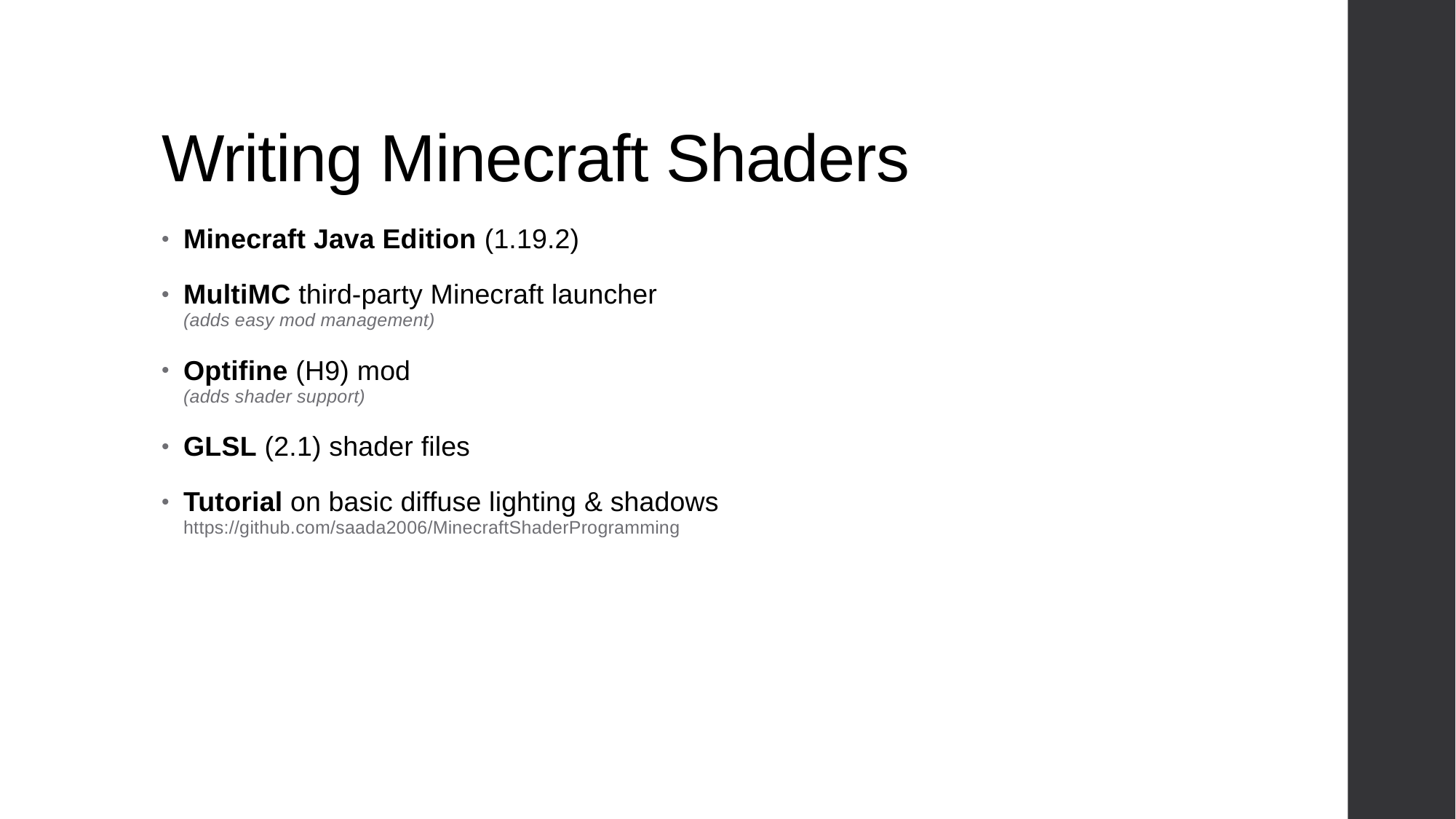

# Writing Minecraft Shaders
Minecraft Java Edition (1.19.2)
MultiMC third-party Minecraft launcher
(adds easy mod management)
Optifine (H9) mod
(adds shader support)
GLSL (2.1) shader files
Tutorial on basic diffuse lighting & shadows
https://github.com/saada2006/MinecraftShaderProgramming